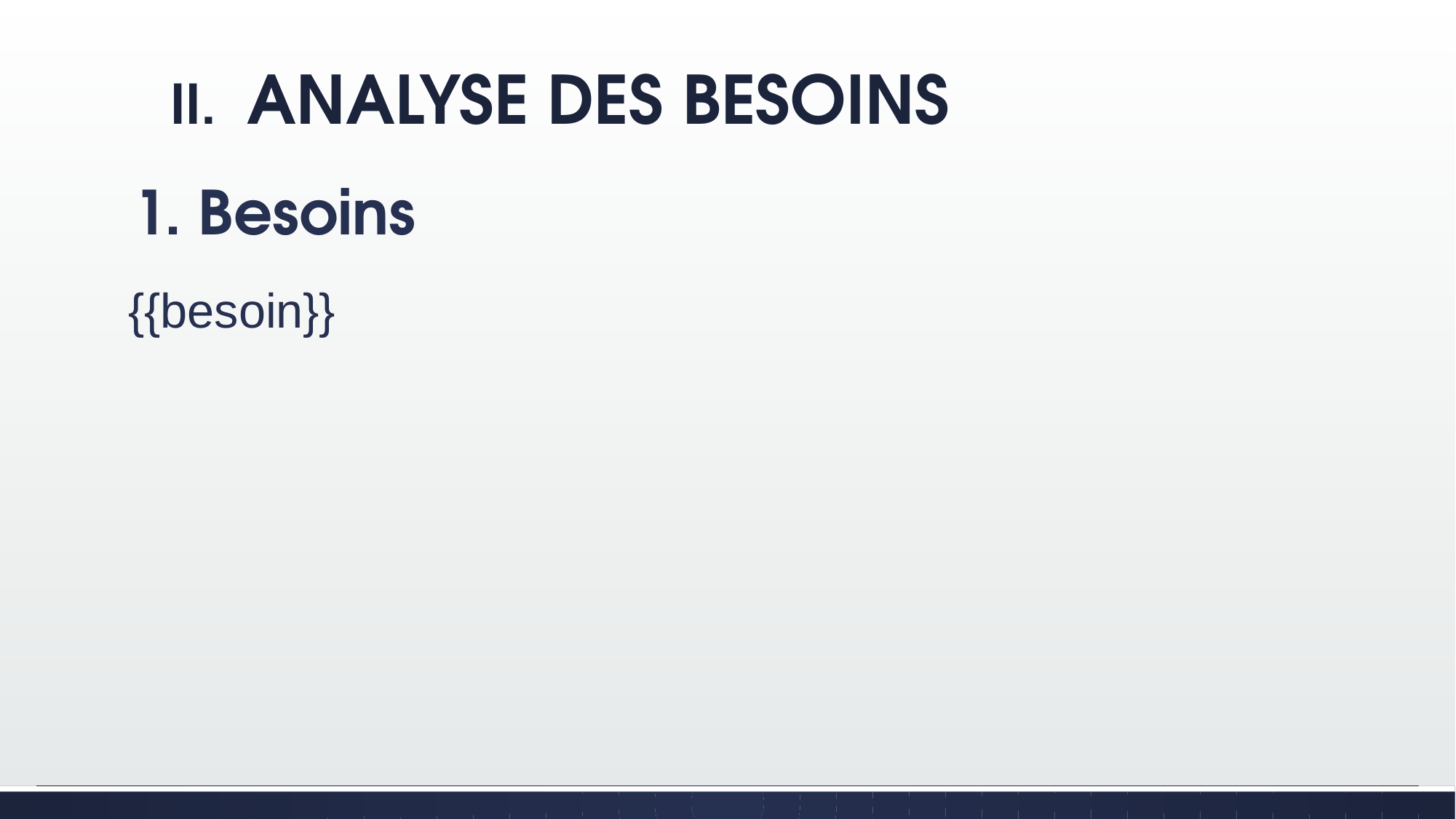

# II.  ANALYSE DES BESOINS
1. Besoins
{{besoin}}